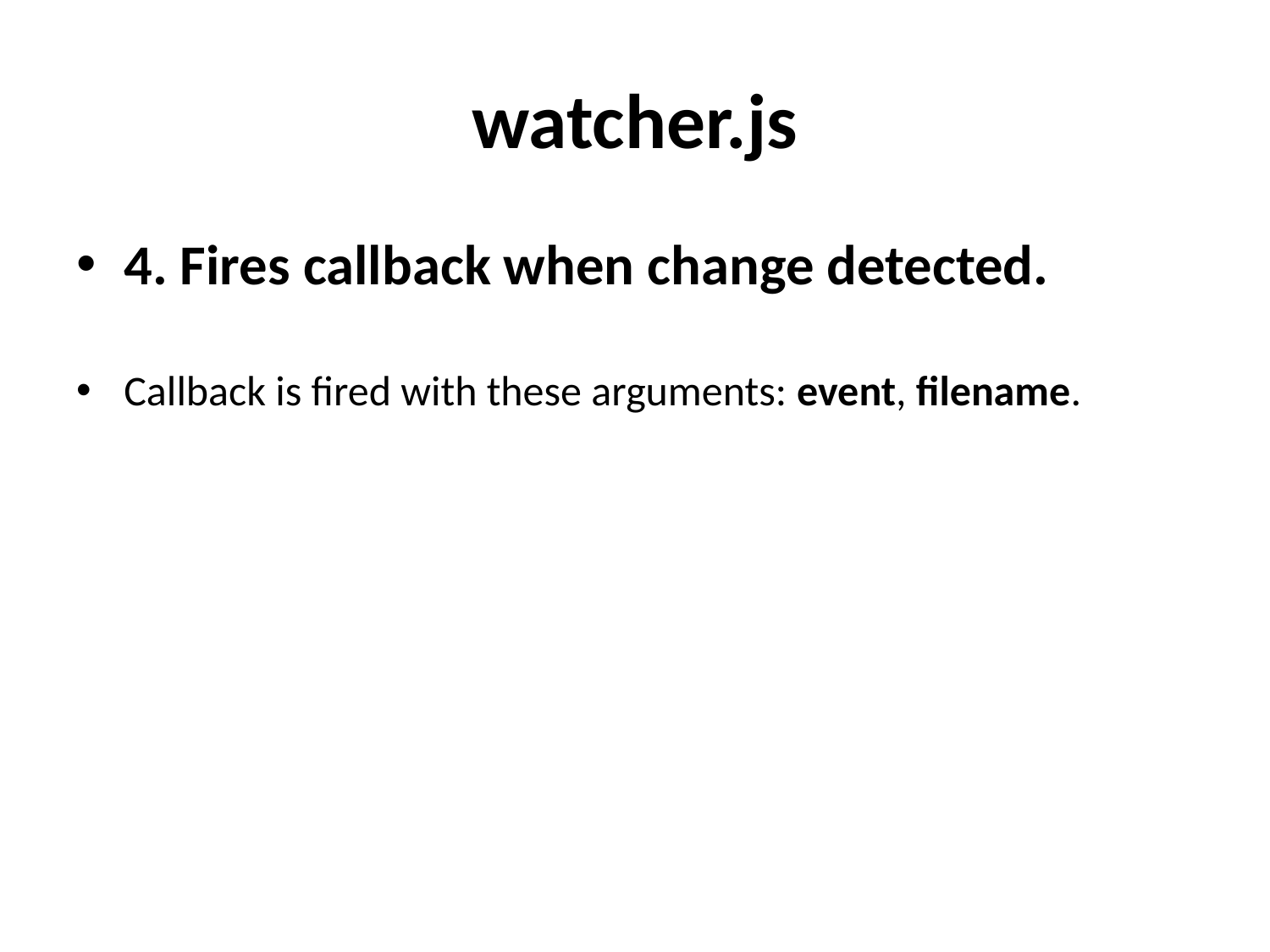

# watcher.js
4. Fires callback when change detected.

Callback is fired with these arguments: event, filename.